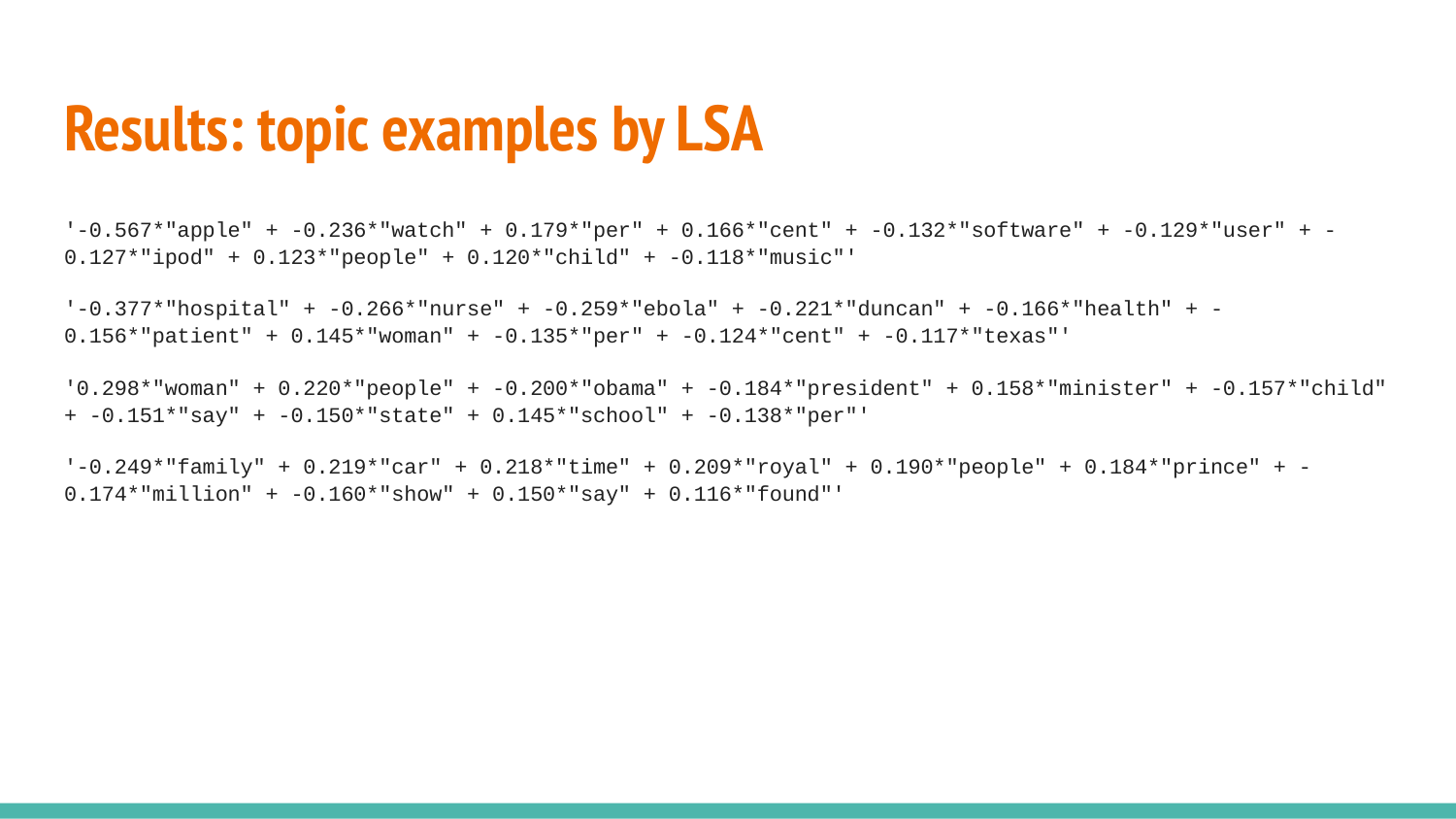

# Results: topic examples by LSA
'-0.567*"apple" + -0.236*"watch" + 0.179*"per" + 0.166*"cent" + -0.132*"software" + -0.129*"user" + -0.127*"ipod" + 0.123*"people" + 0.120*"child" + -0.118*"music"'
'-0.377*"hospital" + -0.266*"nurse" + -0.259*"ebola" + -0.221*"duncan" + -0.166*"health" + -0.156*"patient" + 0.145*"woman" + -0.135*"per" + -0.124*"cent" + -0.117*"texas"'
'0.298*"woman" + 0.220*"people" + -0.200*"obama" + -0.184*"president" + 0.158*"minister" + -0.157*"child" + -0.151*"say" + -0.150*"state" + 0.145*"school" + -0.138*"per"'
'-0.249*"family" + 0.219*"car" + 0.218*"time" + 0.209*"royal" + 0.190*"people" + 0.184*"prince" + -0.174*"million" + -0.160*"show" + 0.150*"say" + 0.116*"found"'